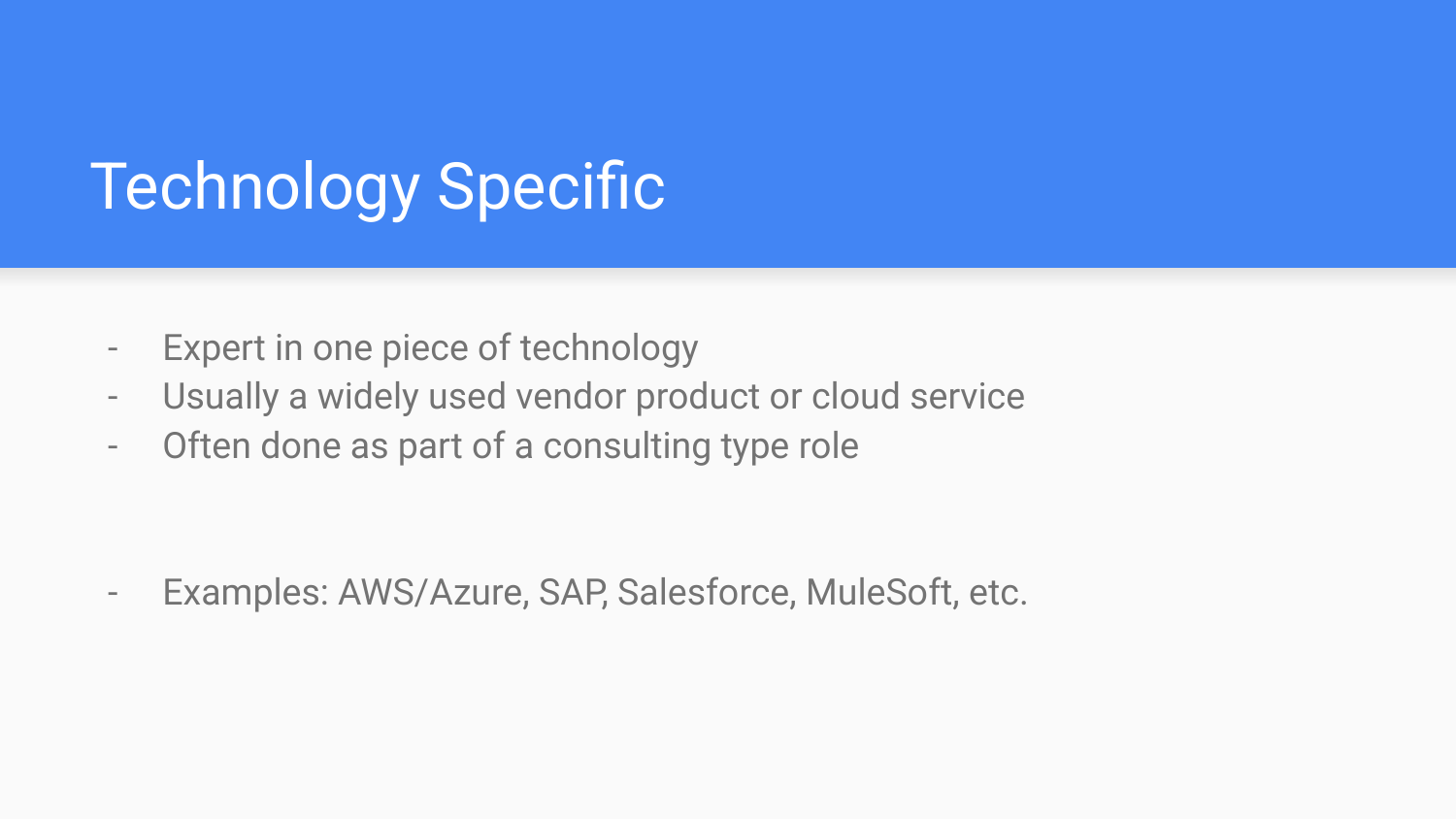

# Technology Specific
Expert in one piece of technology
Usually a widely used vendor product or cloud service
Often done as part of a consulting type role

Examples: AWS/Azure, SAP, Salesforce, MuleSoft, etc.